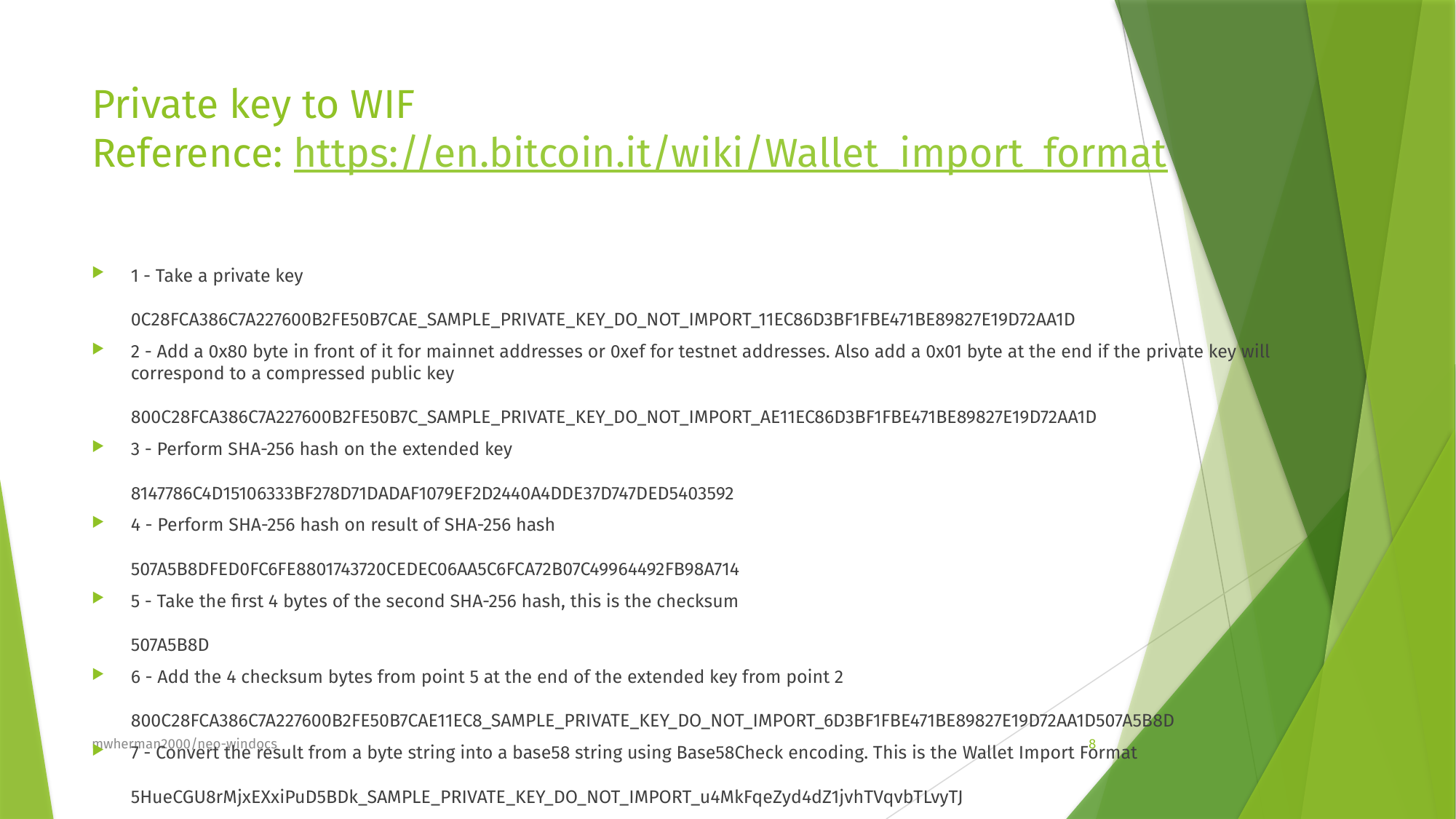

# Private key to WIF Reference: https://en.bitcoin.it/wiki/Wallet_import_format
1 - Take a private key
0C28FCA386C7A227600B2FE50B7CAE_SAMPLE_PRIVATE_KEY_DO_NOT_IMPORT_11EC86D3BF1FBE471BE89827E19D72AA1D
2 - Add a 0x80 byte in front of it for mainnet addresses or 0xef for testnet addresses. Also add a 0x01 byte at the end if the private key will correspond to a compressed public key
800C28FCA386C7A227600B2FE50B7C_SAMPLE_PRIVATE_KEY_DO_NOT_IMPORT_AE11EC86D3BF1FBE471BE89827E19D72AA1D
3 - Perform SHA-256 hash on the extended key
8147786C4D15106333BF278D71DADAF1079EF2D2440A4DDE37D747DED5403592
4 - Perform SHA-256 hash on result of SHA-256 hash
507A5B8DFED0FC6FE8801743720CEDEC06AA5C6FCA72B07C49964492FB98A714
5 - Take the first 4 bytes of the second SHA-256 hash, this is the checksum
507A5B8D
6 - Add the 4 checksum bytes from point 5 at the end of the extended key from point 2
800C28FCA386C7A227600B2FE50B7CAE11EC8_SAMPLE_PRIVATE_KEY_DO_NOT_IMPORT_6D3BF1FBE471BE89827E19D72AA1D507A5B8D
7 - Convert the result from a byte string into a base58 string using Base58Check encoding. This is the Wallet Import Format
5HueCGU8rMjxEXxiPuD5BDk_SAMPLE_PRIVATE_KEY_DO_NOT_IMPORT_u4MkFqeZyd4dZ1jvhTVqvbTLvyTJ
mwherman2000/neo-windocs
8